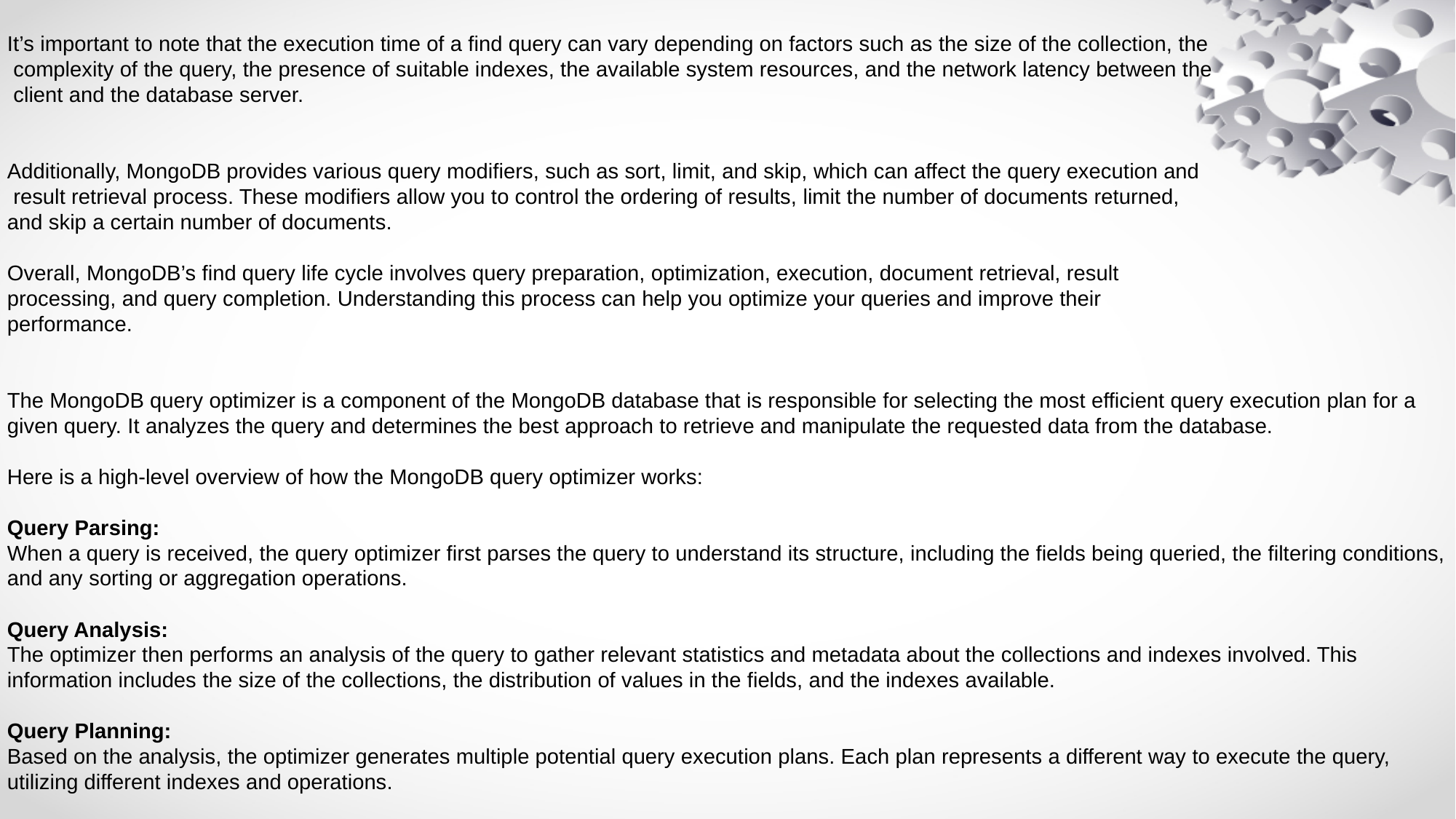

It’s important to note that the execution time of a find query can vary depending on factors such as the size of the collection, the
 complexity of the query, the presence of suitable indexes, the available system resources, and the network latency between the
 client and the database server.

Additionally, MongoDB provides various query modifiers, such as sort, limit, and skip, which can affect the query execution and
 result retrieval process. These modifiers allow you to control the ordering of results, limit the number of documents returned,
and skip a certain number of documents.

Overall, MongoDB’s find query life cycle involves query preparation, optimization, execution, document retrieval, result
processing, and query completion. Understanding this process can help you optimize your queries and improve their
performance.

The MongoDB query optimizer is a component of the MongoDB database that is responsible for selecting the most efficient query execution plan for a
given query. It analyzes the query and determines the best approach to retrieve and manipulate the requested data from the database.

Here is a high-level overview of how the MongoDB query optimizer works:

Query Parsing:
When a query is received, the query optimizer first parses the query to understand its structure, including the fields being queried, the filtering conditions,
and any sorting or aggregation operations.

Query Analysis:
The optimizer then performs an analysis of the query to gather relevant statistics and metadata about the collections and indexes involved. This
information includes the size of the collections, the distribution of values in the fields, and the indexes available.

Query Planning:
Based on the analysis, the optimizer generates multiple potential query execution plans. Each plan represents a different way to execute the query,
utilizing different indexes and operations.